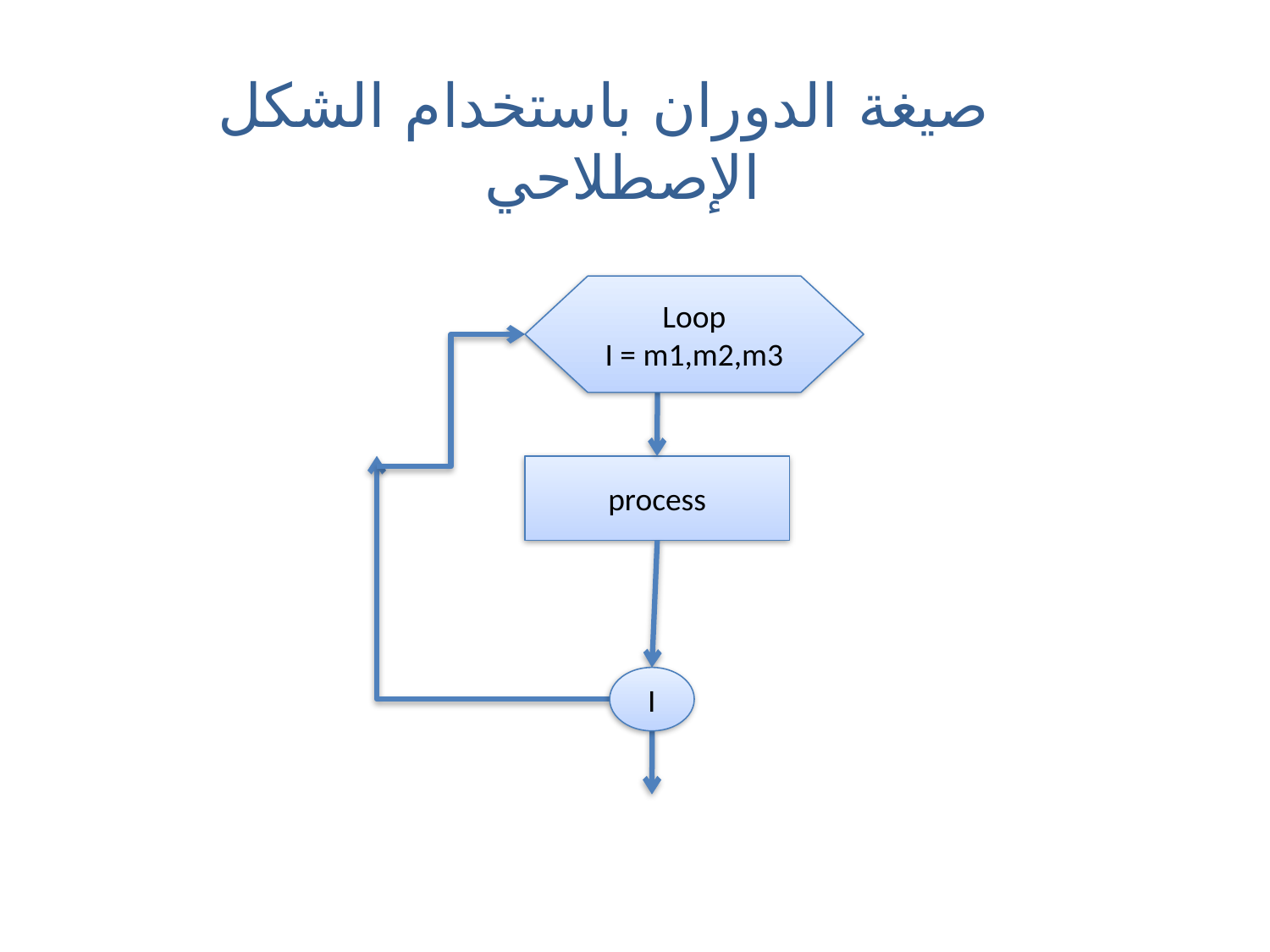

صيغة الدوران باستخدام الشكل الإصطلاحي
Loop
I = m1,m2,m3
process
I